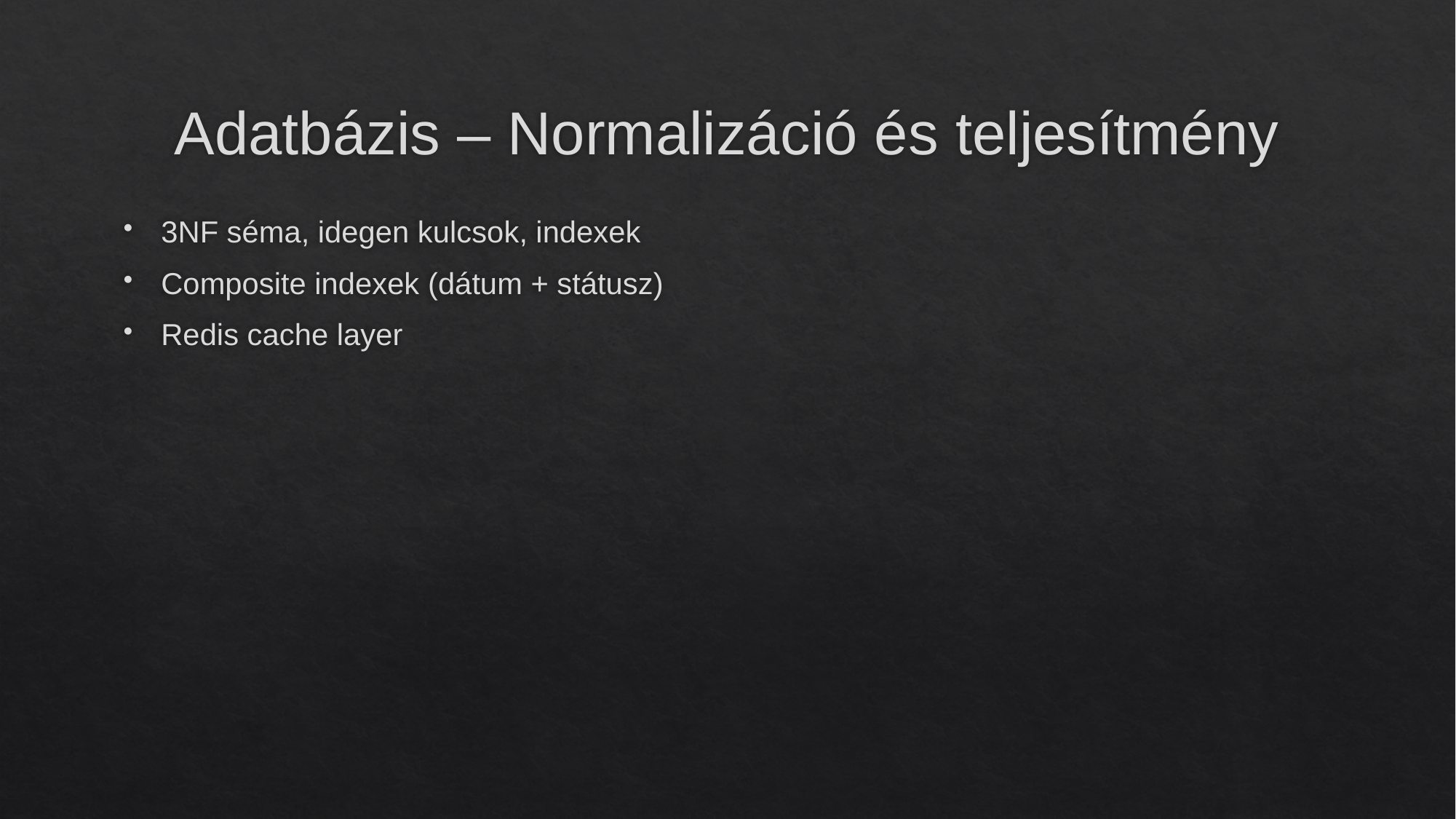

# Adatbázis – Normalizáció és teljesítmény
3NF séma, idegen kulcsok, indexek
Composite indexek (dátum + státusz)
Redis cache layer